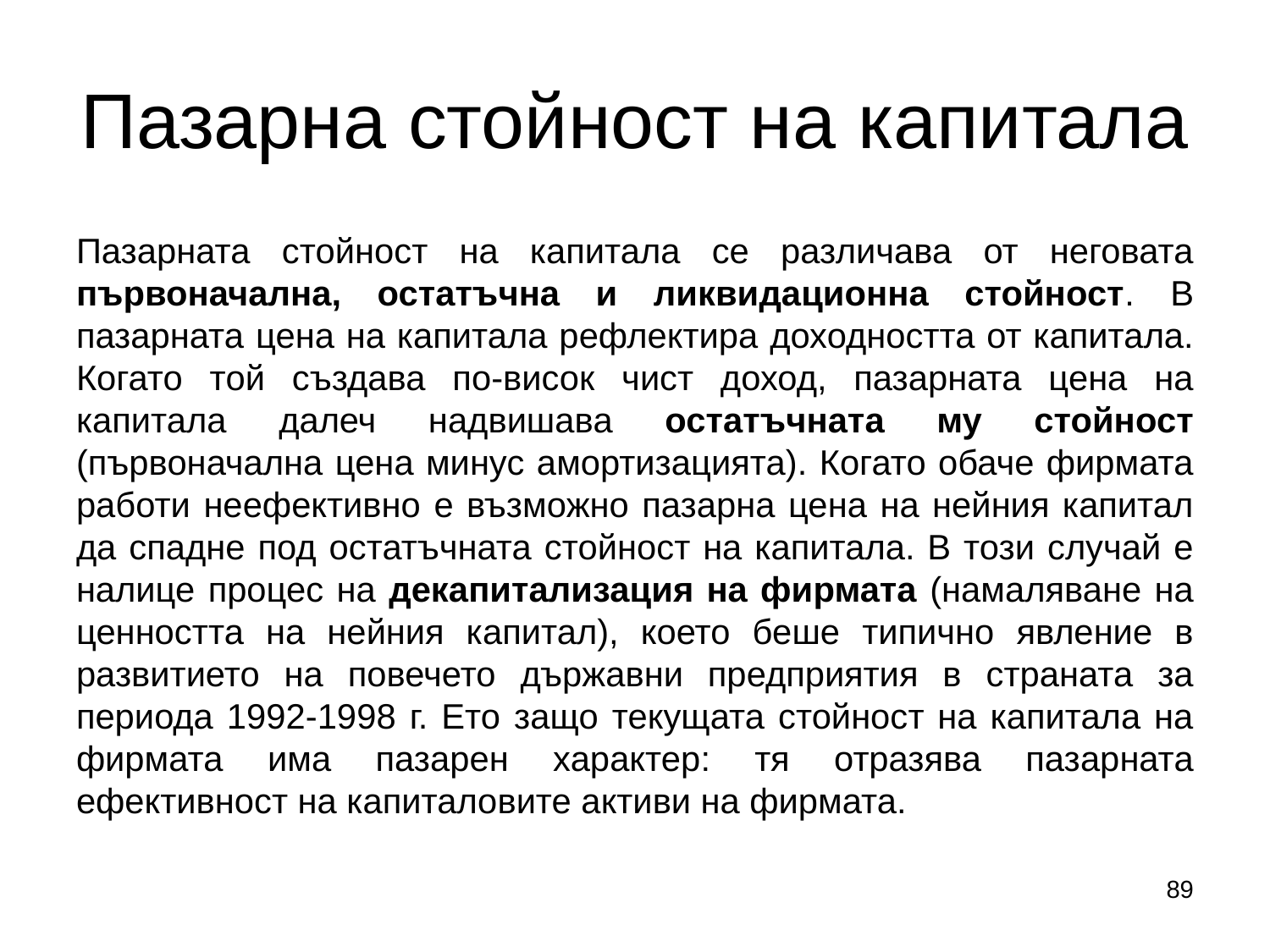

# Пазарна стойност на капитала
Пазарната стойност на капитала се различава от неговата първоначална, остатъчна и ликвидационна стойност. В пазарната цена на капитала рефлектира доходността от капитала. Когато той създава по-висок чист доход, пазарната цена на капитала далеч надвишава остатъчната му стойност (първоначална цена минус амортизацията). Когато обаче фирмата работи неефективно е възможно пазарна цена на нейния капитал да спадне под остатъчната стойност на капитала. В този случай е налице процес на декапитализация на фирмата (намаляване на ценността на нейния капитал), което беше типично явление в развитието на повечето държавни предприятия в страната за периода 1992-1998 г. Ето защо текущата стойност на капитала на фирмата има пазарен характер: тя отразява пазарната ефективност на капиталовите активи на фирмата.

89